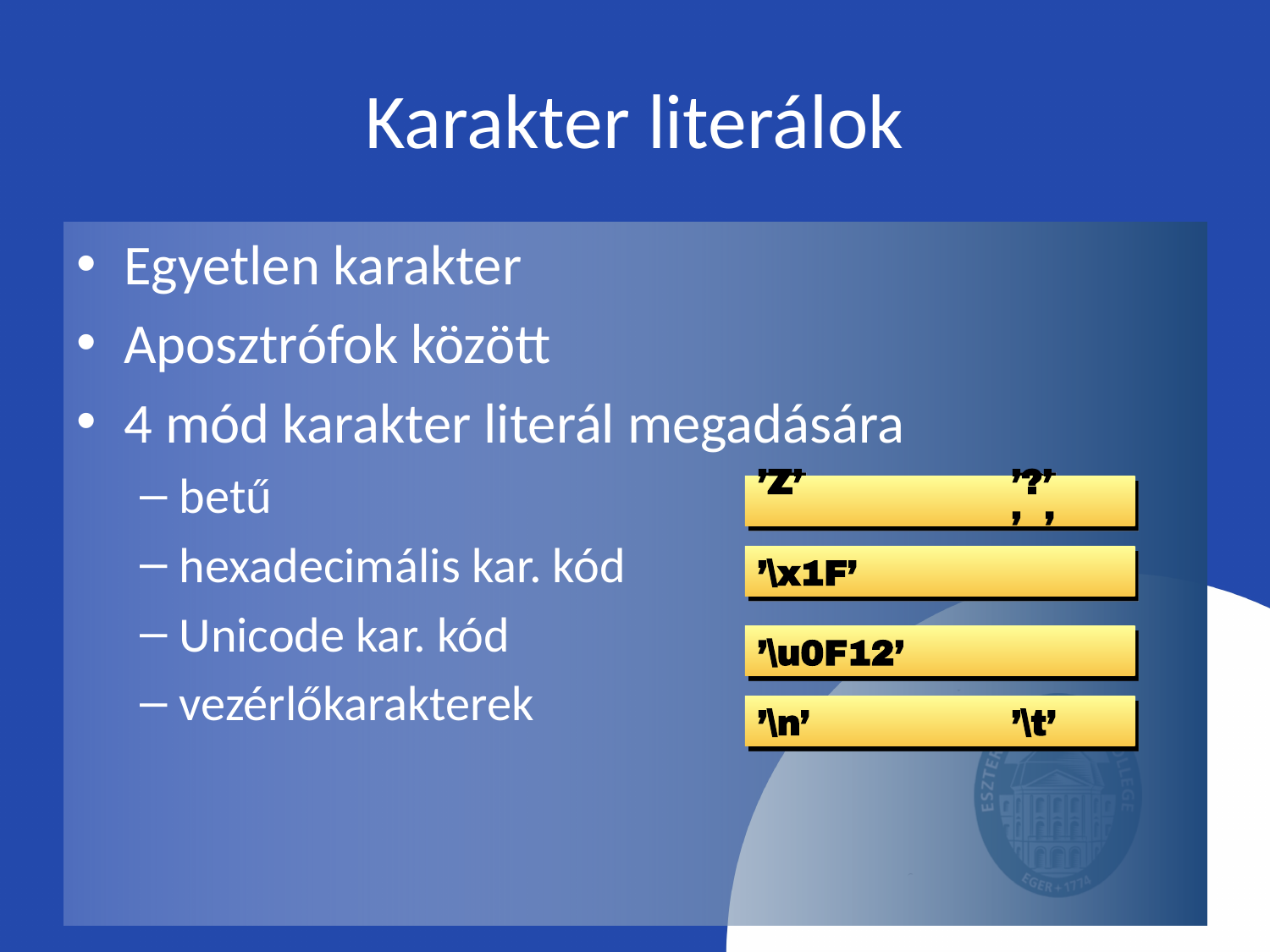

# Karakter literálok
Egyetlen karakter
Aposztrófok között
4 mód karakter literál megadására
betű
hexadecimális kar. kód
Unicode kar. kód
vezérlőkarakterek
’Z’		’?’		’  ’
’\x1F’
’\u0F12’
’\n’		’\t’